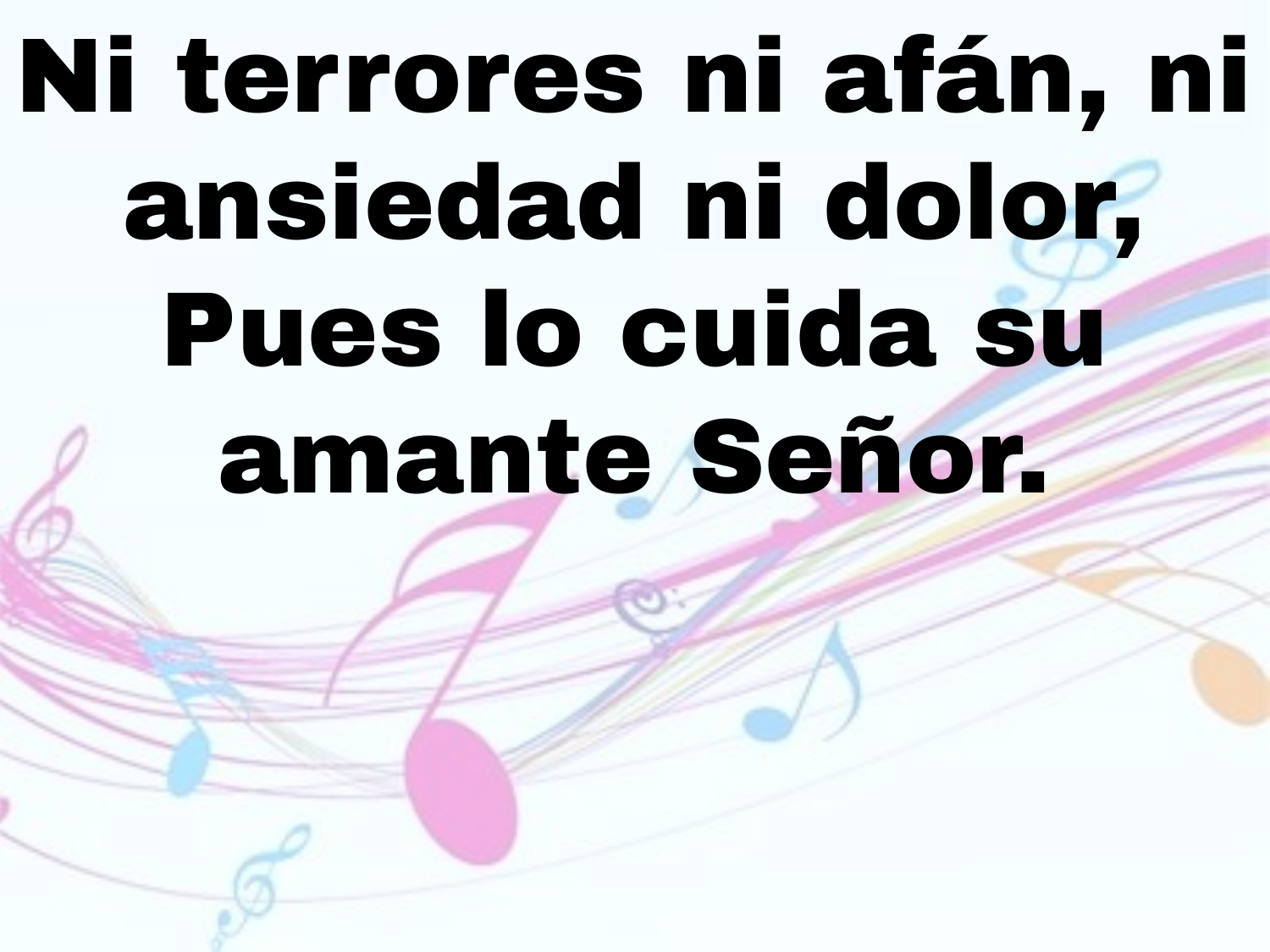

Ni terrores ni afán, ni ansiedad ni dolor, Pues lo cuida su amante Señor.